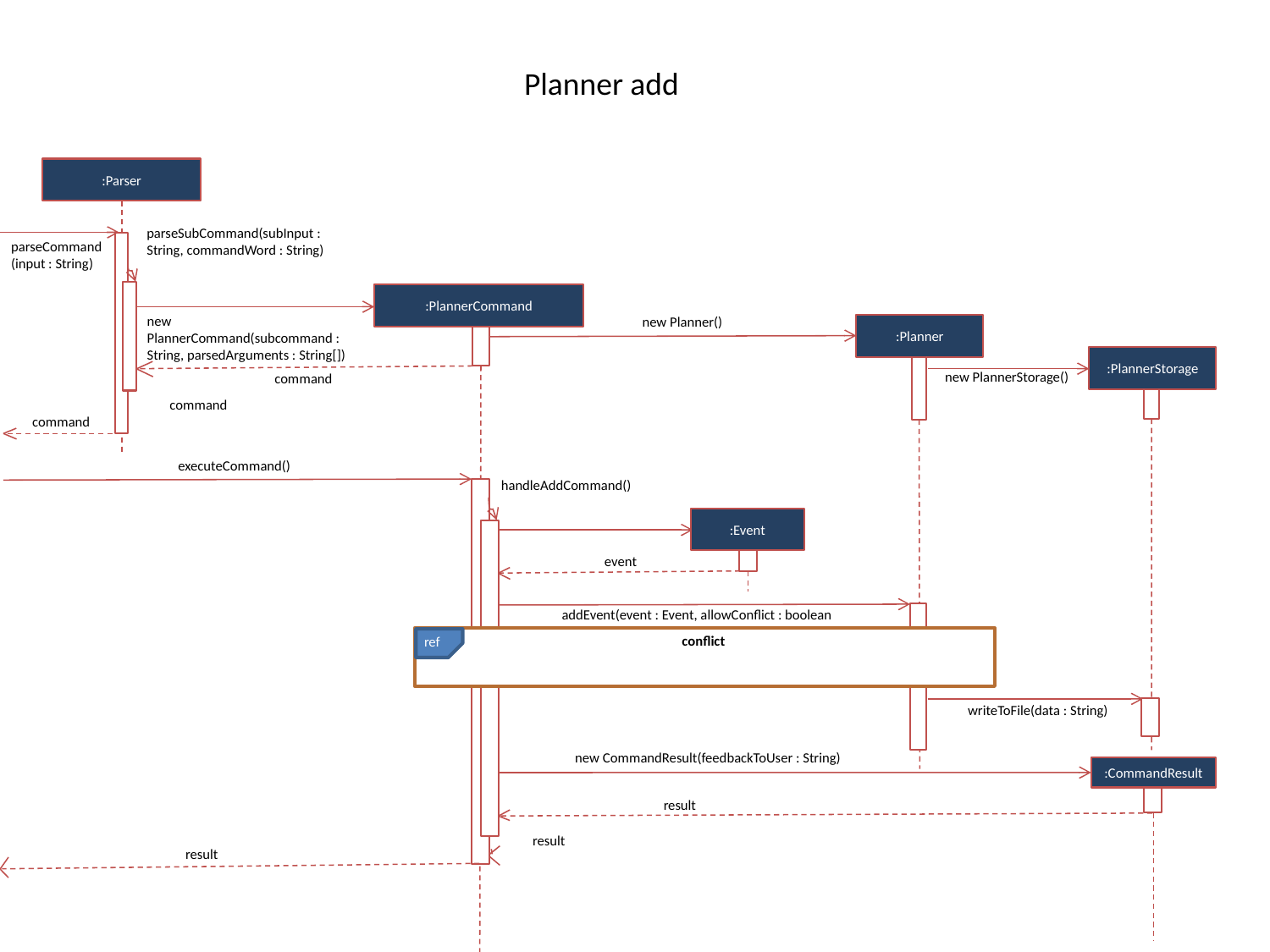

Planner add
:Parser
parseSubCommand(subInput : String, commandWord : String)
parseCommand(input : String)

:PlannerCommand
new PlannerCommand(subcommand : String, parsedArguments : String[])
new Planner()
:Planner

:PlannerStorage

new PlannerStorage()
command

command
command
executeCommand()
handleAddCommand()

:Event

event

addEvent(event : Event, allowConflict : boolean

conflict
ref

writeToFile(data : String)

new CommandResult(feedbackToUser : String)
:CommandResult

result
result
result